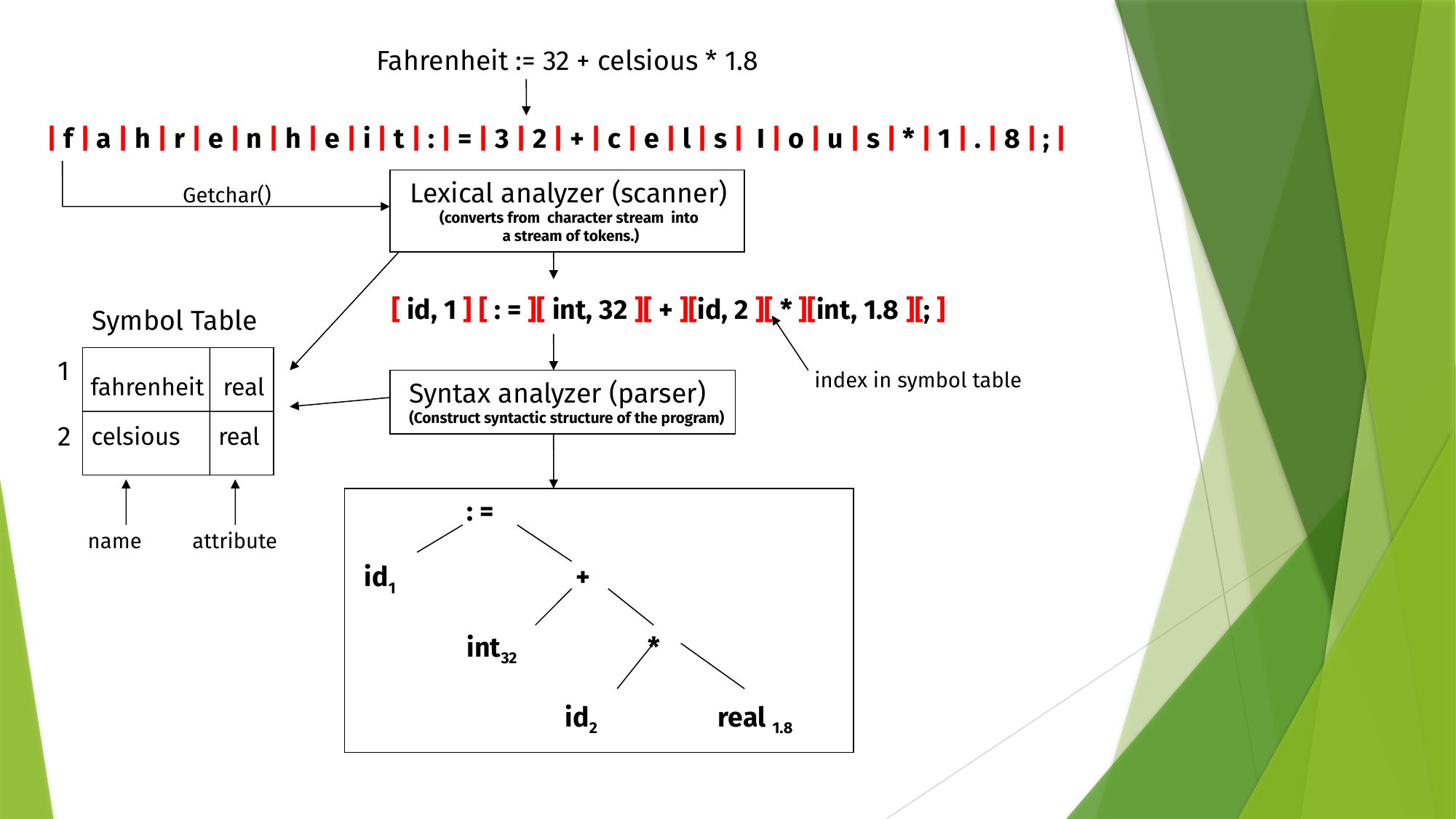

Fahrenheit := 32 + celsious * 1.8

| f | a | h | r | e | n | h | e | i | t | : | = | 3 | 2 | + | c | e | l | s |  I | o | u | s | * | 1 | . | 8 | ; |

Lexical analyzer (scanner)
(converts from  character stream  into
 a stream of tokens.)
Getchar()

[ id, 1 ] [ : = ][ int, 32 ][ + ][id, 2 ][ * ][int, 1.8 ][; ]
Symbol Table

1

2

index in symbol table
fahrenheit   real

Syntax analyzer (parser)
(Construct syntactic structure of the program)

celsious      real

	: =

 id1   		+

 	int32 	           *

	               id2 	     real 1.8

name         attribute